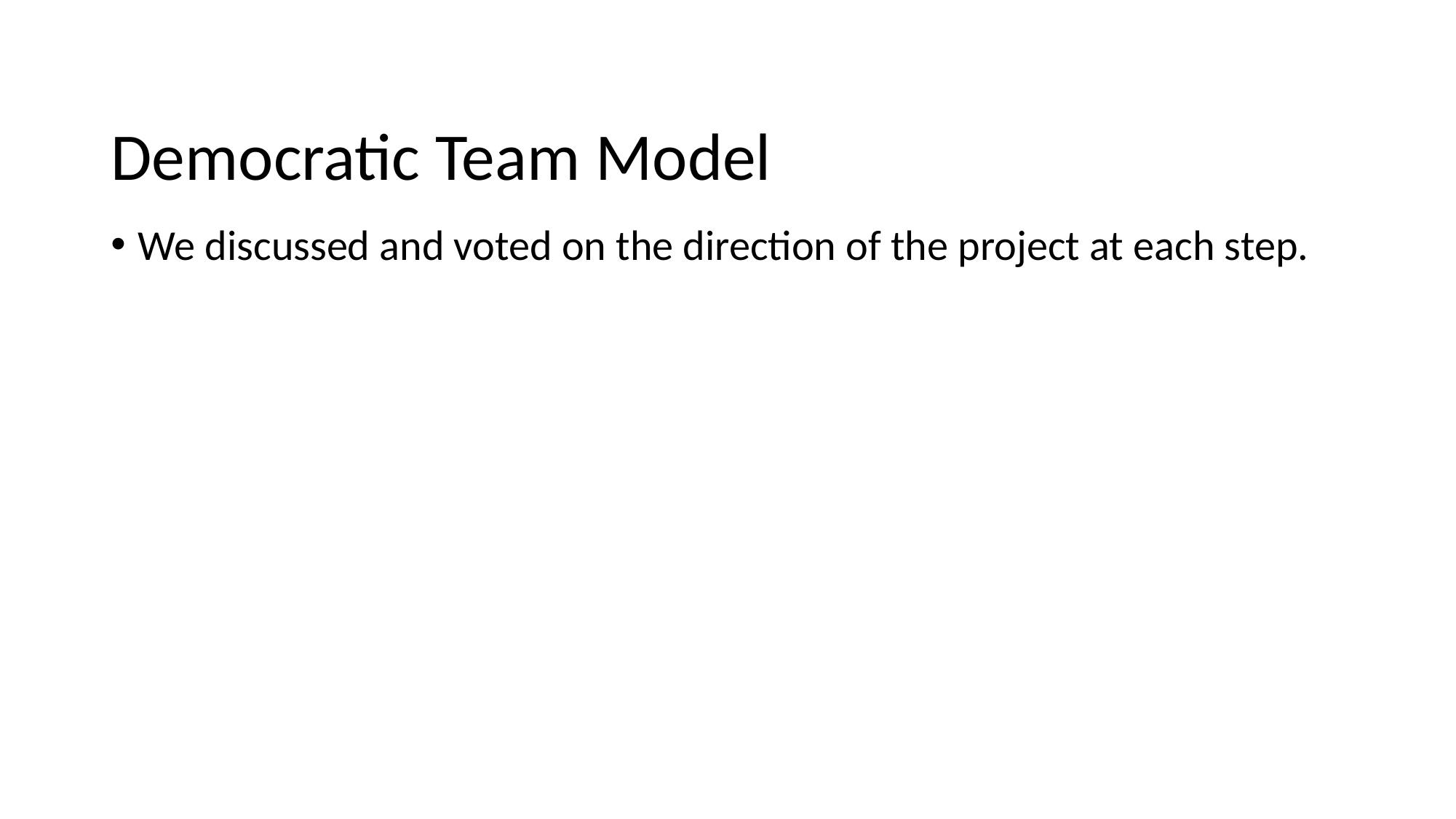

# Democratic Team Model
We discussed and voted on the direction of the project at each step.